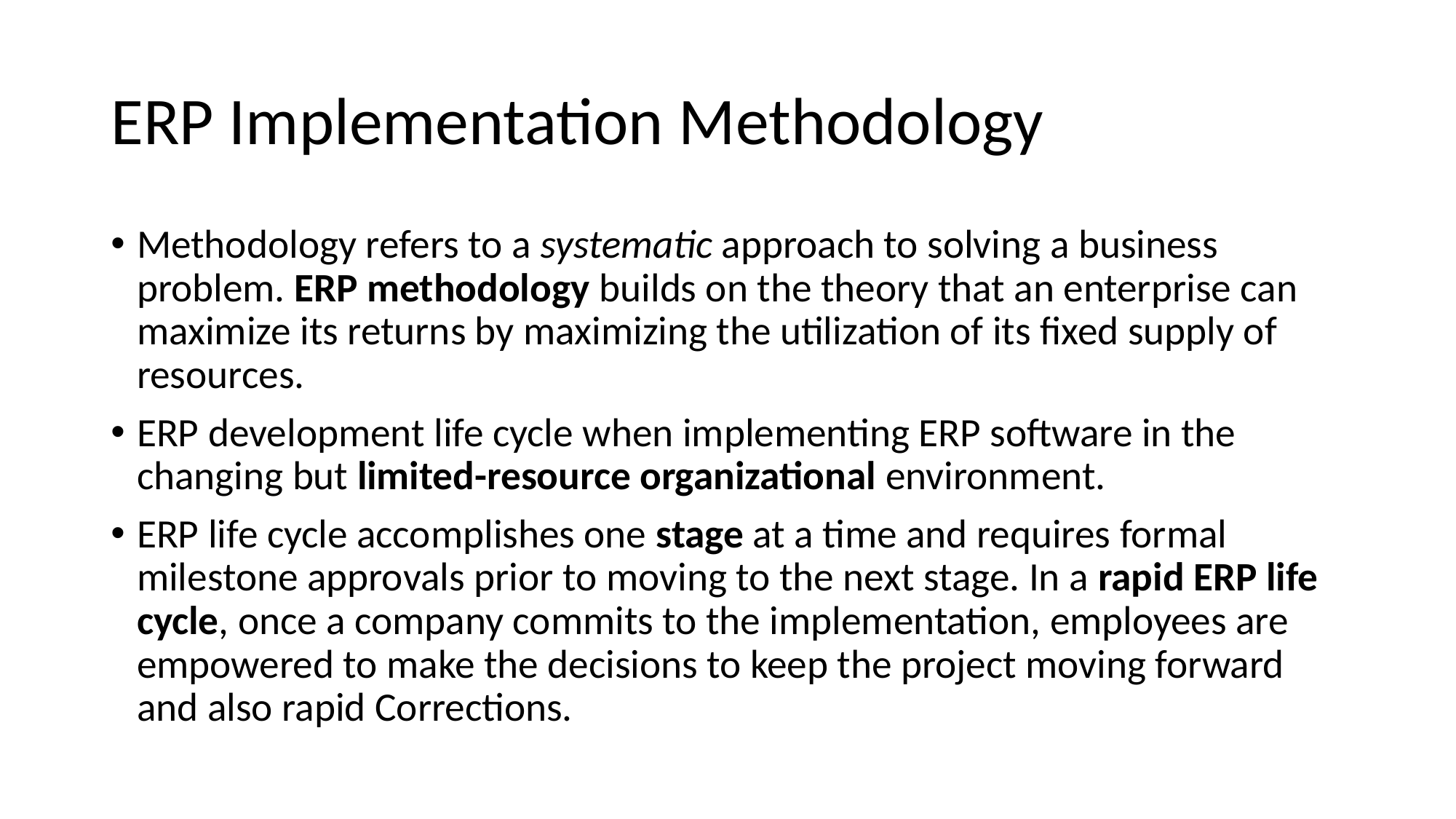

# ERP Implementation Methodology
Methodology refers to a systematic approach to solving a business problem. ERP methodology builds on the theory that an enterprise can maximize its returns by maximizing the utilization of its fixed supply of resources.
ERP development life cycle when implementing ERP software in the changing but limited-resource organizational environment.
ERP life cycle accomplishes one stage at a time and requires formal milestone approvals prior to moving to the next stage. In a rapid ERP life cycle, once a company commits to the implementation, employees are empowered to make the decisions to keep the project moving forward and also rapid Corrections.